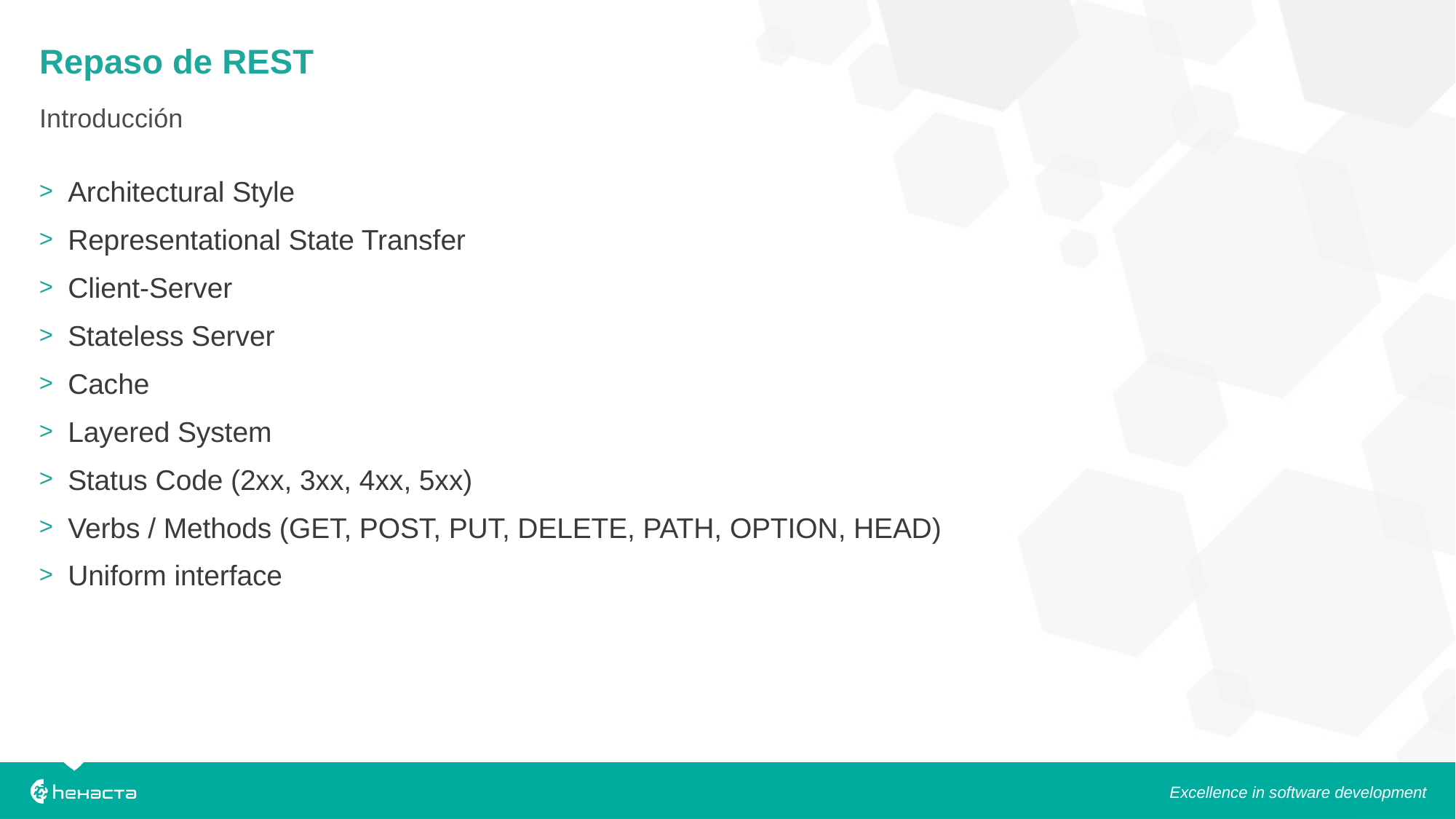

# Repaso de REST
Introducción
Architectural Style
Representational State Transfer
Client-Server
Stateless Server
Cache
Layered System
Status Code (2xx, 3xx, 4xx, 5xx)
Verbs / Methods (GET, POST, PUT, DELETE, PATH, OPTION, HEAD)
Uniform interface